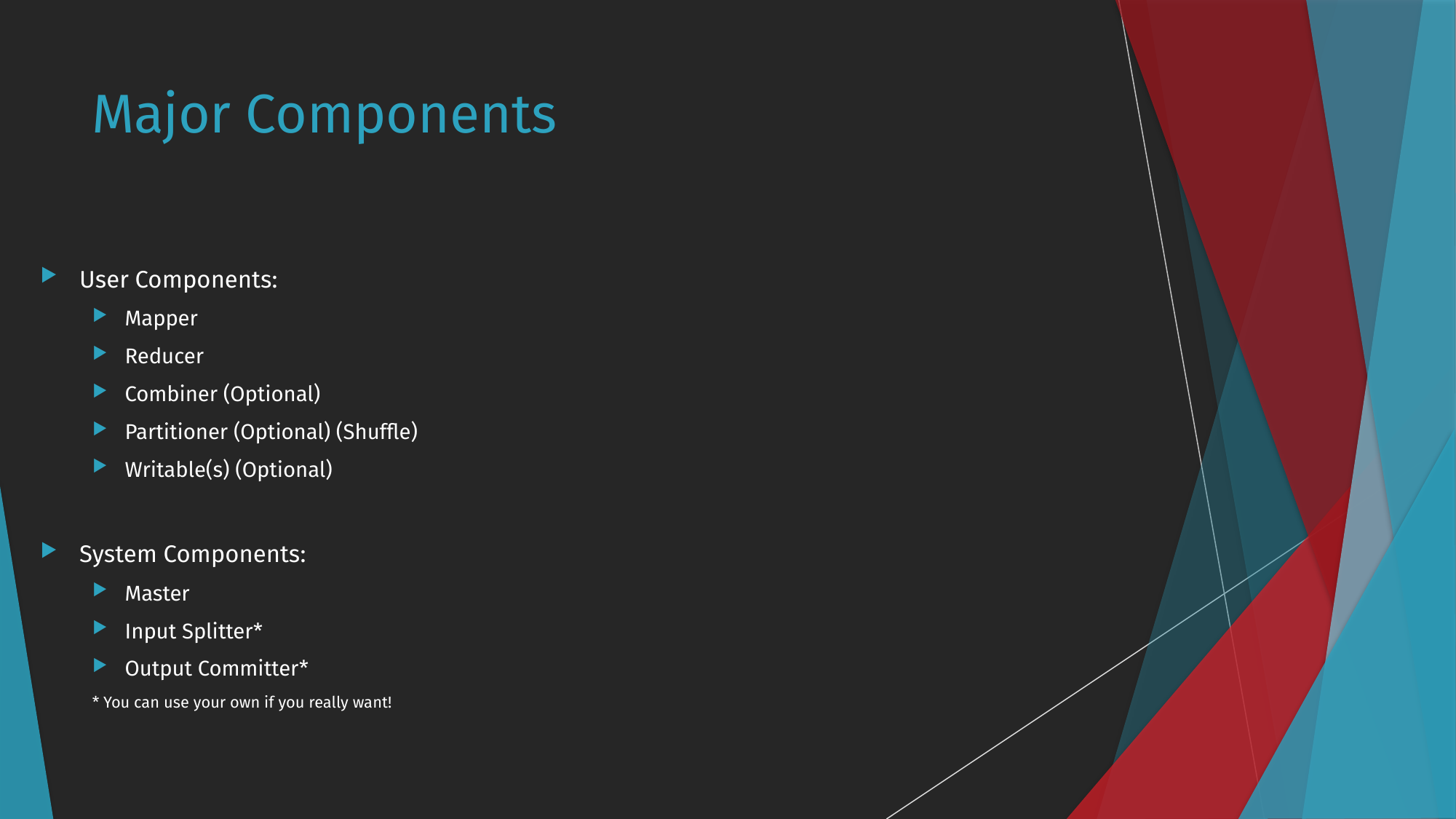

# Major Components
User Components:
Mapper
Reducer
Combiner (Optional)
Partitioner (Optional) (Shuffle)
Writable(s) (Optional)

System Components:
Master
Input Splitter*
Output Committer*
* You can use your own if you really want!